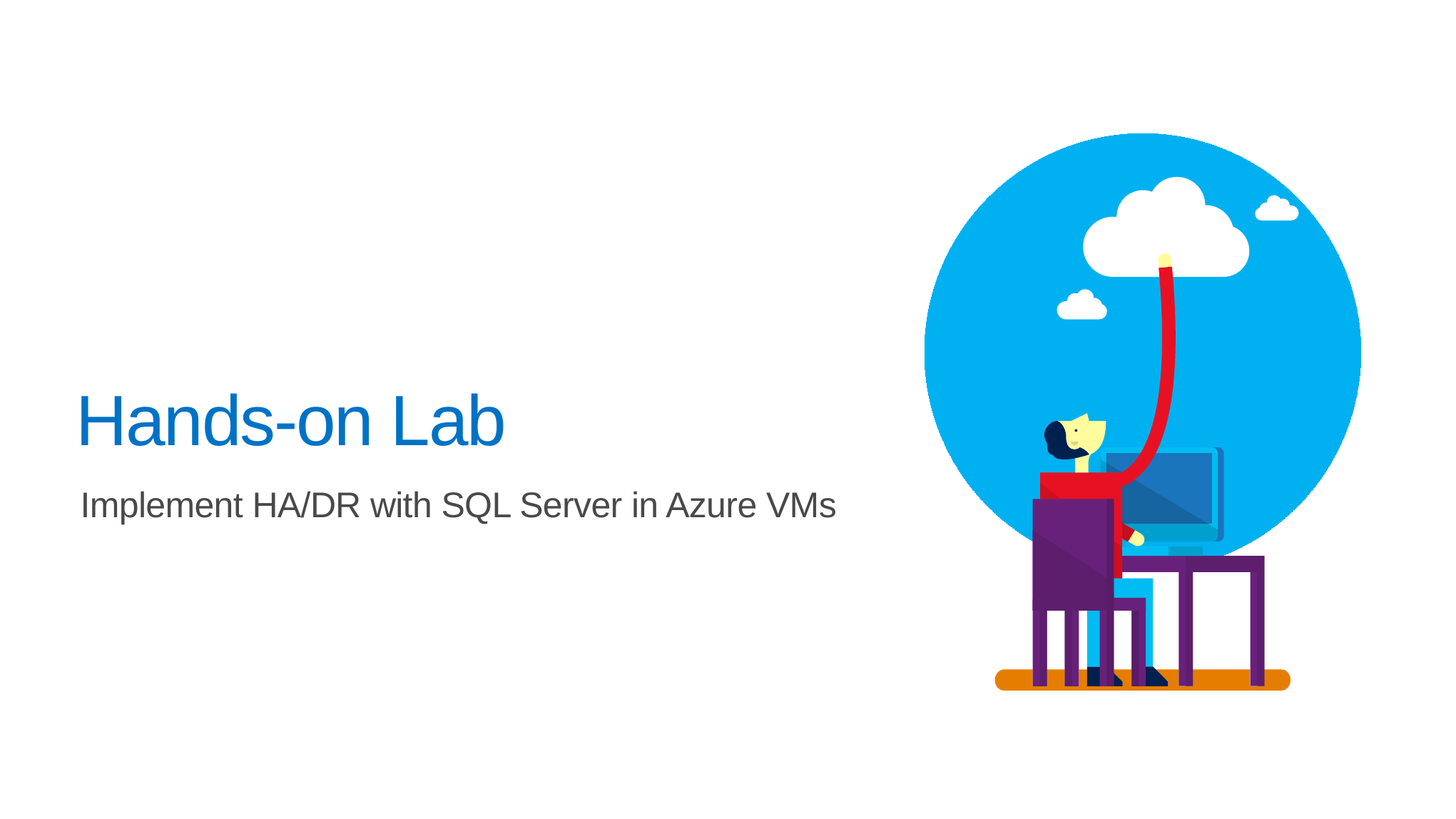

# Hands-on Lab
Implement HA/DR with SQL Server in Azure VMs